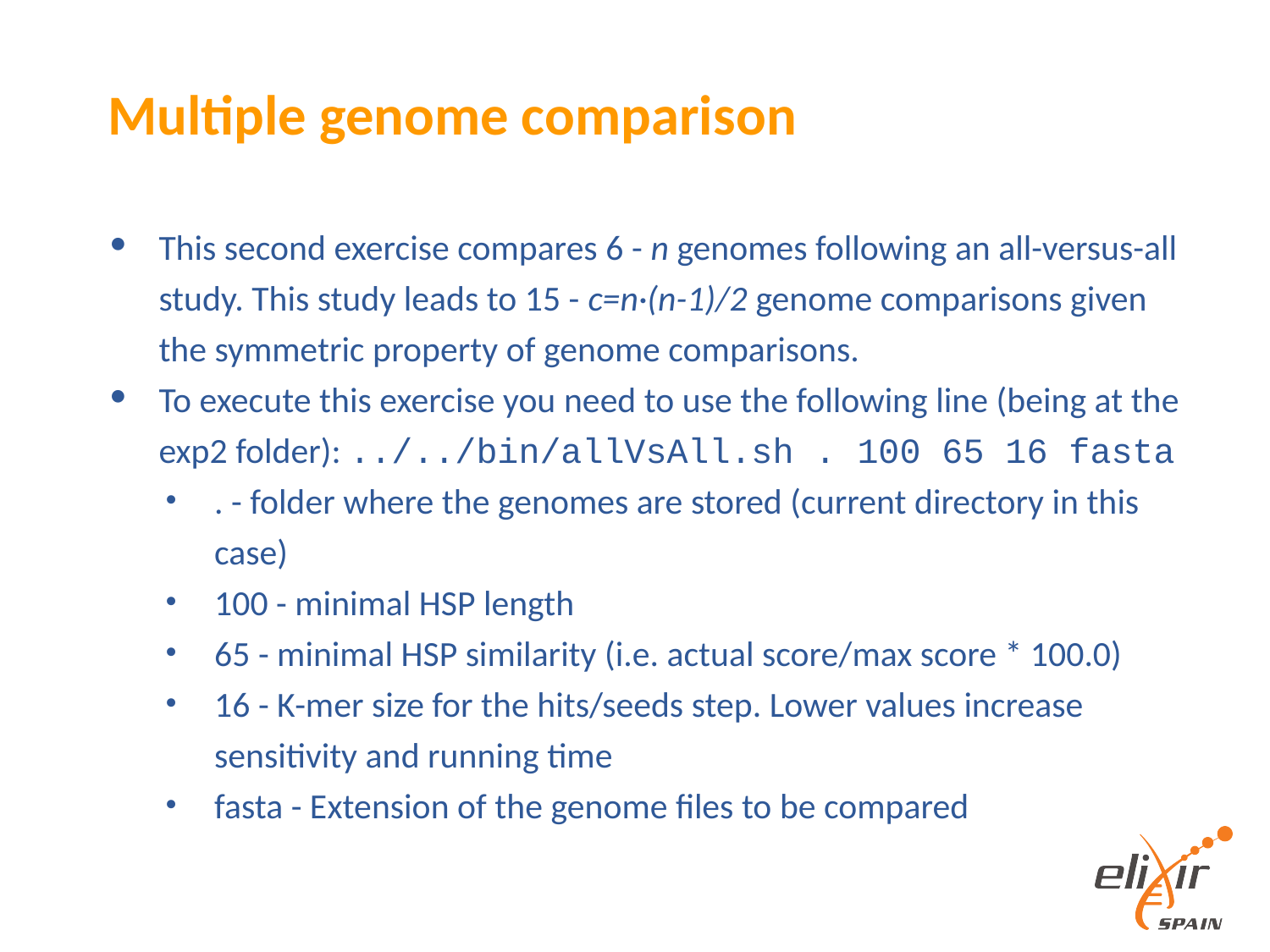

# Multiple genome comparison
This second exercise compares 6 - n genomes following an all-versus-all study. This study leads to 15 - c=n·(n-1)/2 genome comparisons given the symmetric property of genome comparisons.
To execute this exercise you need to use the following line (being at the exp2 folder): ../../bin/allVsAll.sh . 100 65 16 fasta
. - folder where the genomes are stored (current directory in this case)
100 - minimal HSP length
65 - minimal HSP similarity (i.e. actual score/max score * 100.0)
16 - K-mer size for the hits/seeds step. Lower values increase sensitivity and running time
fasta - Extension of the genome files to be compared